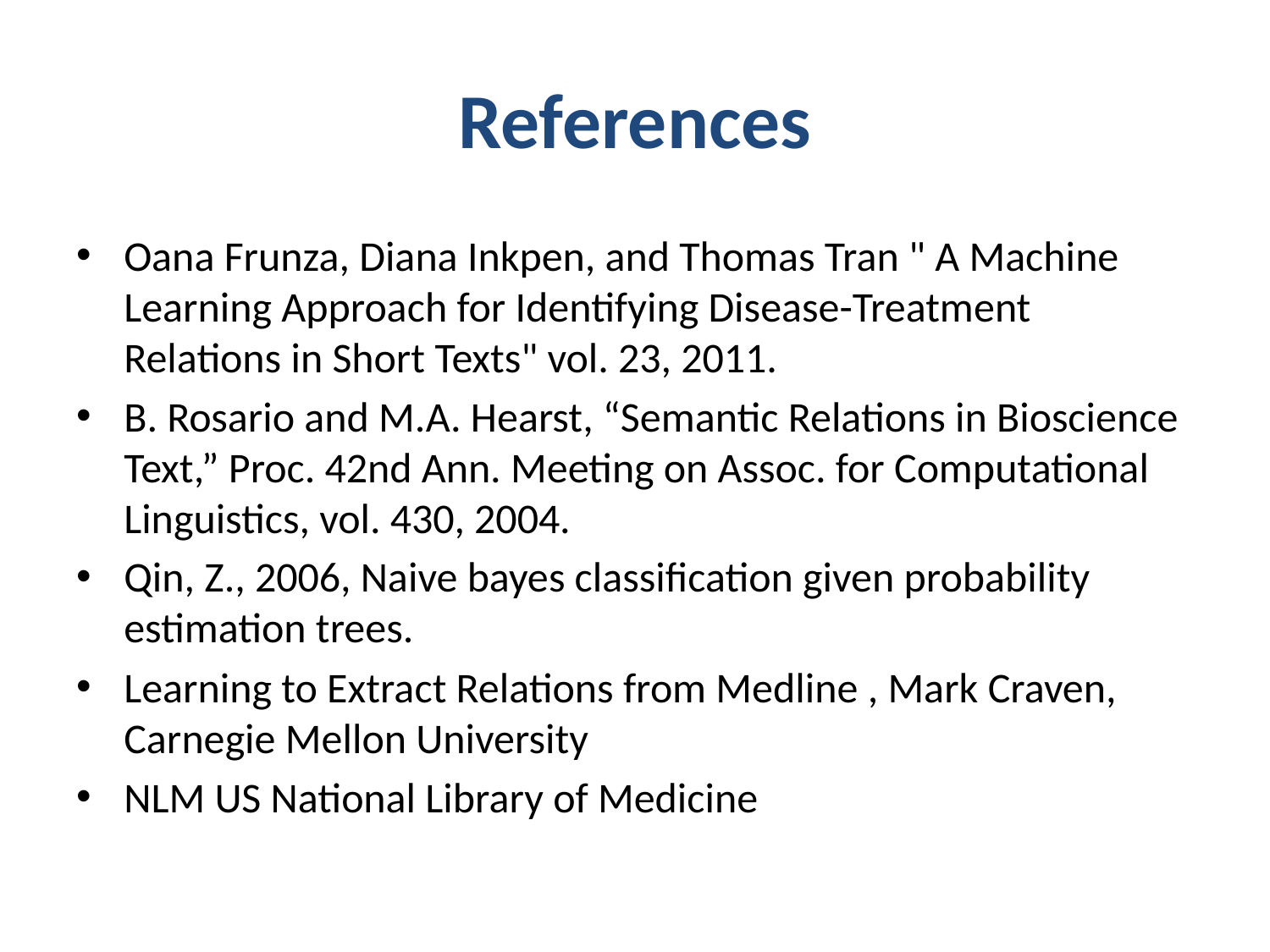

# References
Oana Frunza, Diana Inkpen, and Thomas Tran " A Machine Learning Approach for Identifying Disease-Treatment Relations in Short Texts" vol. 23, 2011.
B. Rosario and M.A. Hearst, “Semantic Relations in Bioscience Text,” Proc. 42nd Ann. Meeting on Assoc. for Computational Linguistics, vol. 430, 2004.
Qin, Z., 2006, Naive bayes classification given probability estimation trees.
Learning to Extract Relations from Medline , Mark Craven, Carnegie Mellon University
NLM US National Library of Medicine